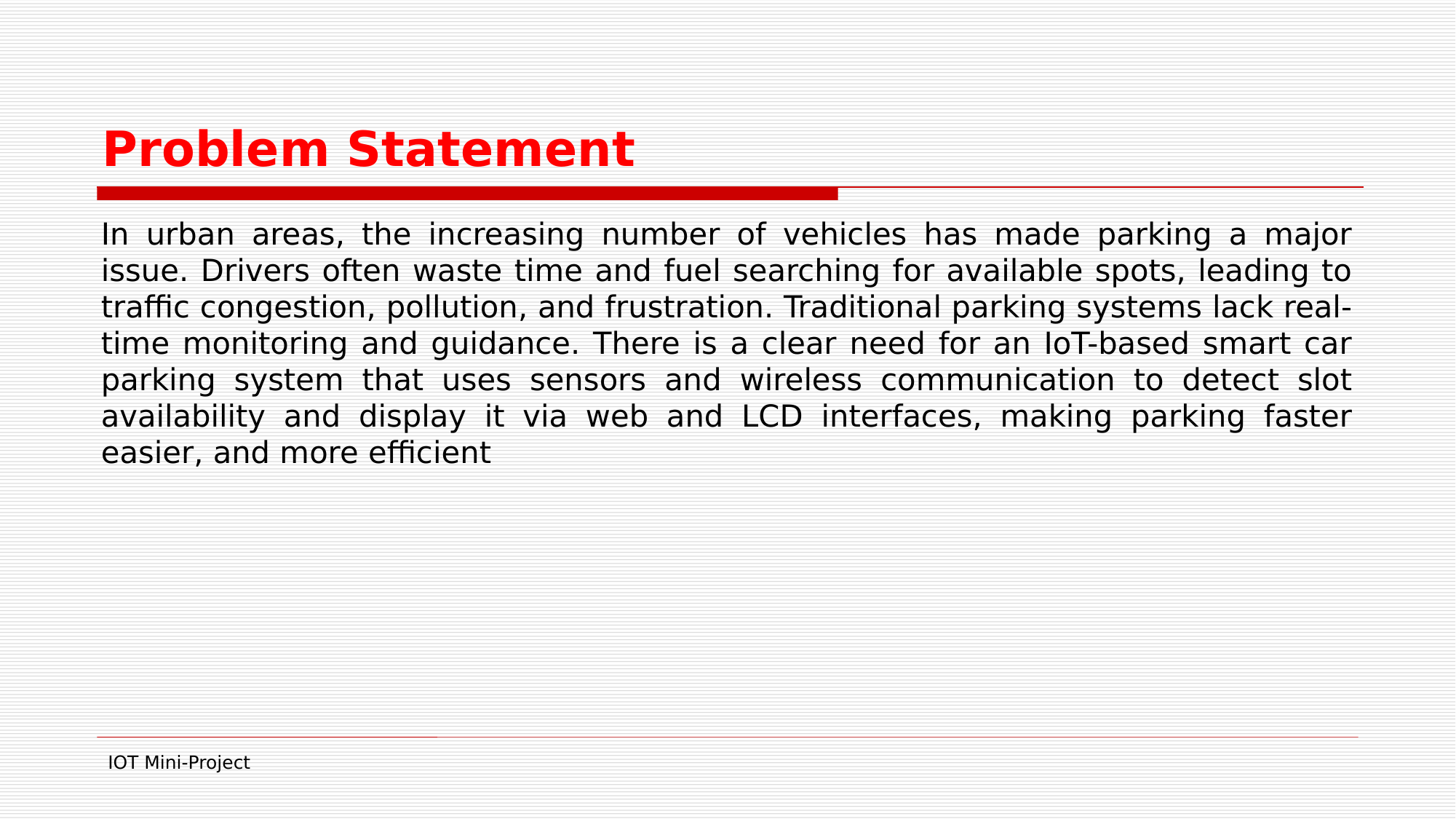

# Problem Statement
In urban areas, the increasing number of vehicles has made parking a major issue. Drivers often waste time and fuel searching for available spots, leading to traffic congestion, pollution, and frustration. Traditional parking systems lack real-time monitoring and guidance. There is a clear need for an IoT-based smart car parking system that uses sensors and wireless communication to detect slot availability and display it via web and LCD interfaces, making parking faster easier, and more efficient
IOT Mini-Project